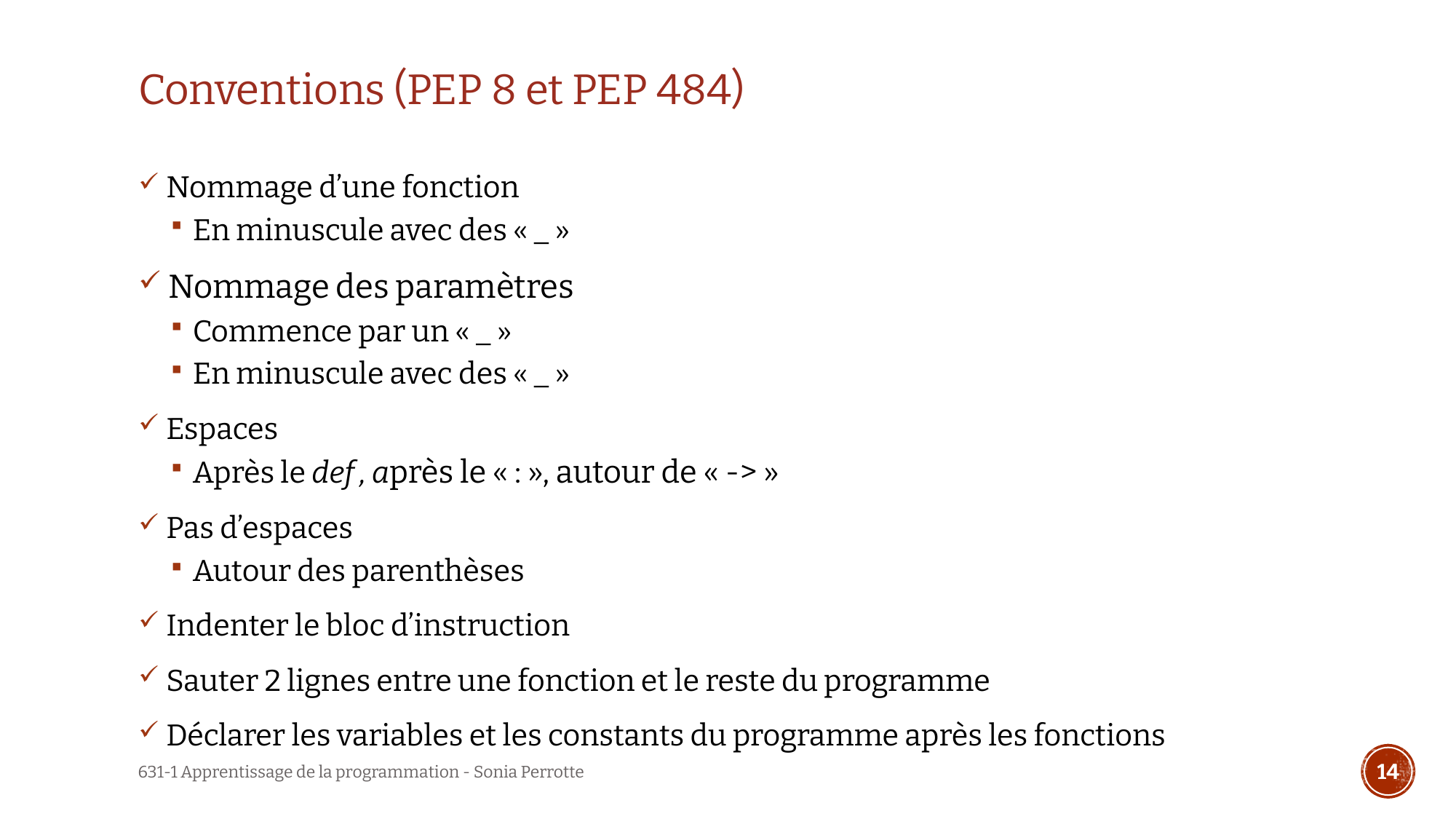

# Conventions (PEP 8 et PEP 484)
 Nommage d’une fonction
En minuscule avec des « _ »
 Nommage des paramètres
Commence par un « _ »
En minuscule avec des « _ »
 Espaces
Après le def , après le « : », autour de « -> »
 Pas d’espaces
Autour des parenthèses
 Indenter le bloc d’instruction
 Sauter 2 lignes entre une fonction et le reste du programme
 Déclarer les variables et les constants du programme après les fonctions

631-1 Apprentissage de la programmation - Sonia Perrotte
14